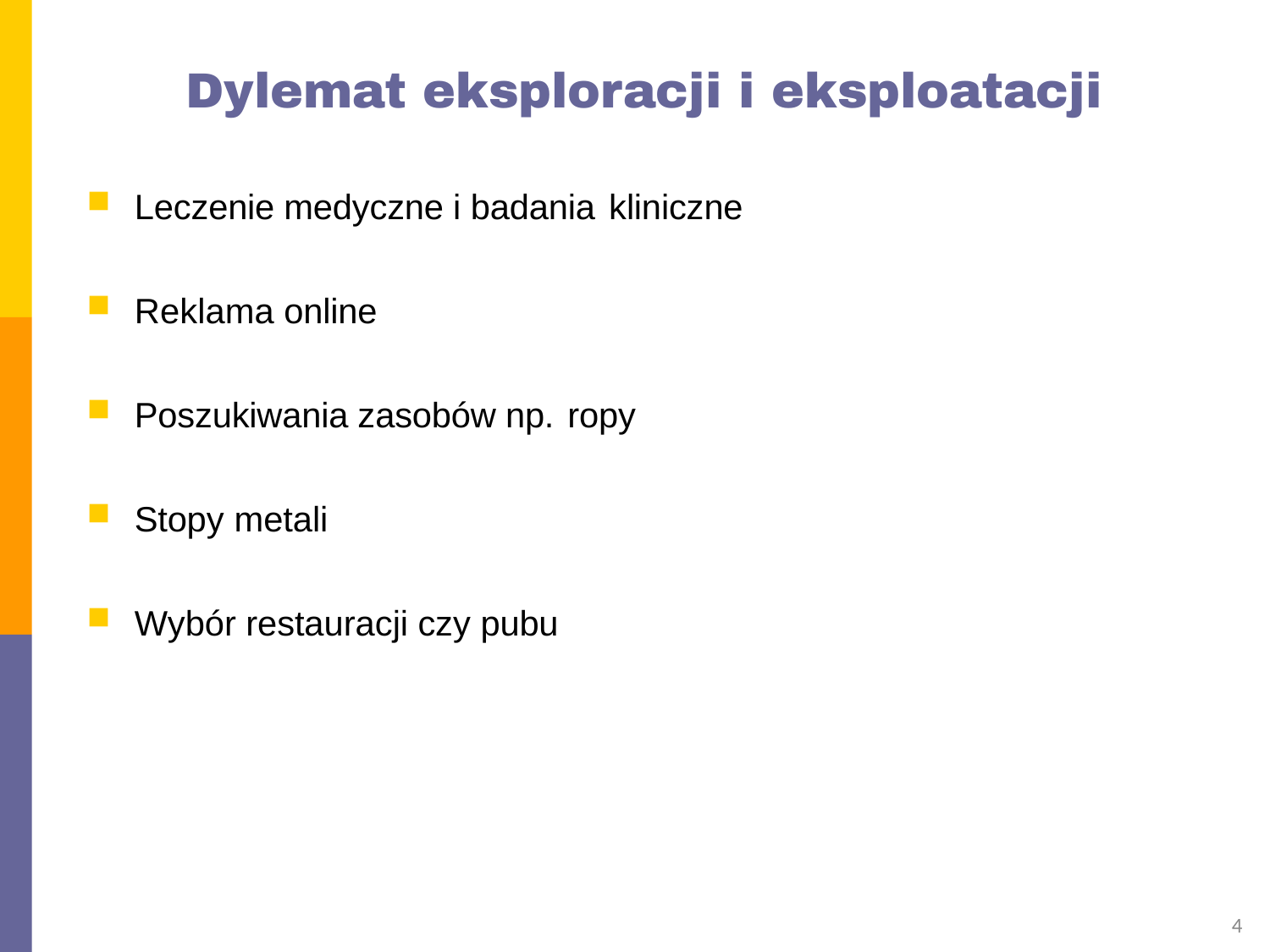

# Dylemat eksploracji i eksploatacji
Leczenie medyczne i badania kliniczne

Reklama online

Poszukiwania zasobów np. ropy

Stopy metali

Wybór restauracji czy pubu

4